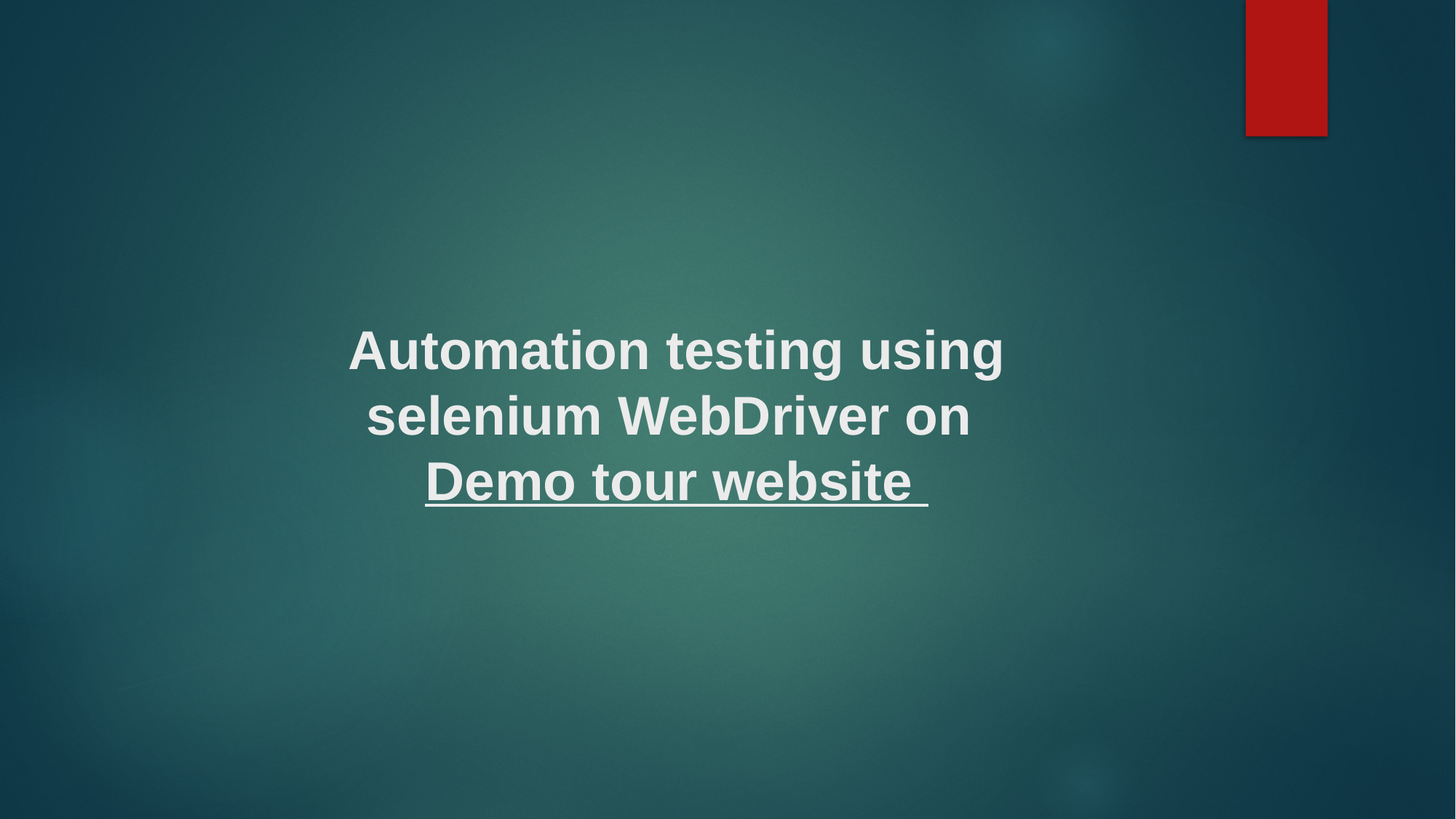

# Automation testing using selenium WebDriver on Demo tour website